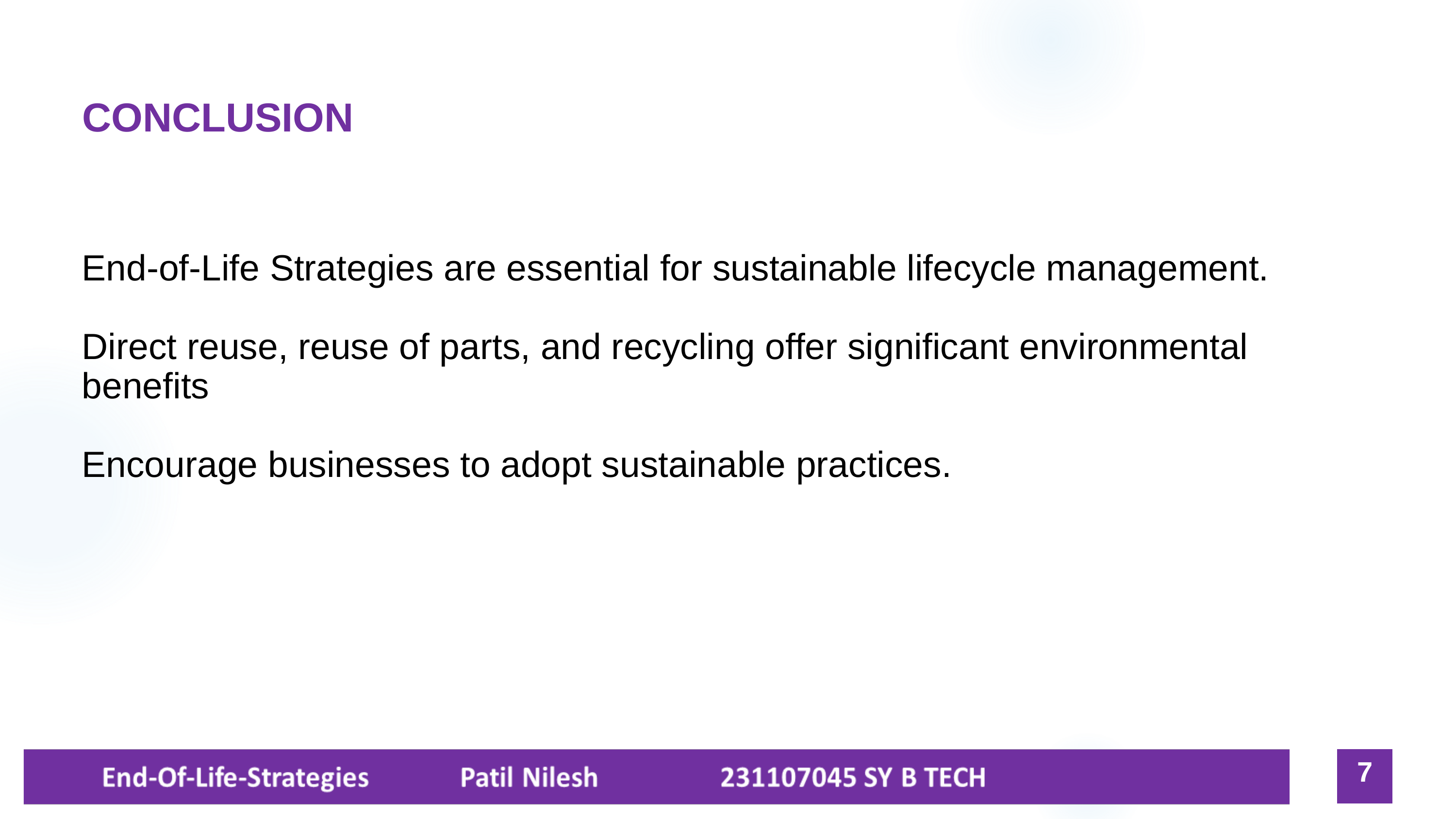

CONCLUSION

End-of-Life Strategies are essential for sustainable lifecycle management.

Direct reuse, reuse of parts, and recycling offer significant environmental benefits

Encourage businesses to adopt sustainable practices.

7